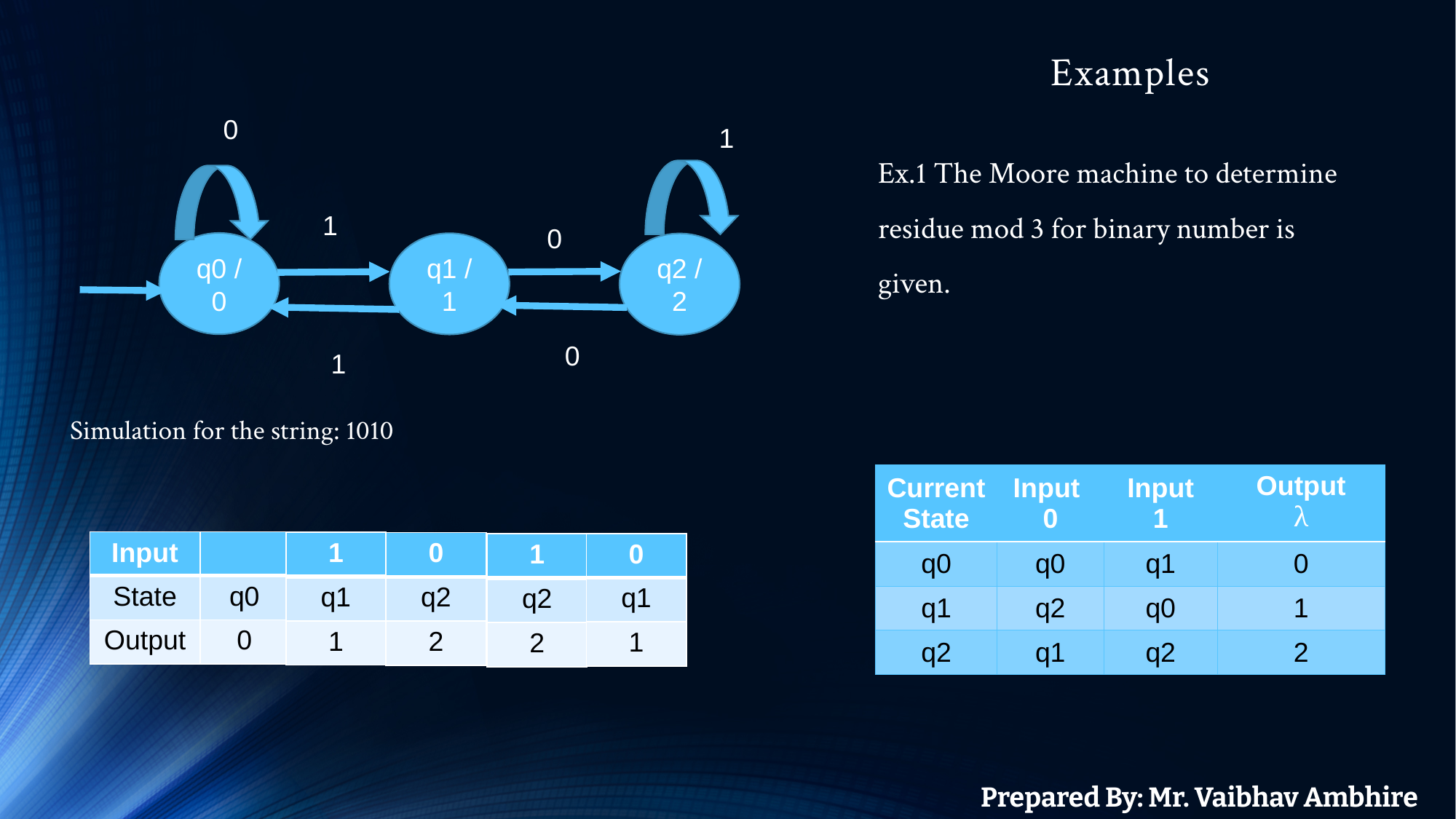

# Examples
0
1
Ex.1 The Moore machine to determine residue mod 3 for binary number is given.

1
0
q0 / 0
q1 / 1
q2 / 2
0
1
Simulation for the string: 1010
| Current State | Input  0 | Input 1 | Output λ |
| --- | --- | --- | --- |
| q0 | q0 | q1 | 0 |
| q1 | q2 | q0 | 1 |
| q2 | q1 | q2 | 2 |
| Input |  |
| --- | --- |
| State | q0 |
| Output | 0 |
| 1 |
| --- |
| q1 |
| 1 |
| 0 |
| --- |
| q2 |
| 2 |
| 0 |
| --- |
| q1 |
| 1 |
| 1 |
| --- |
| q2 |
| 2 |